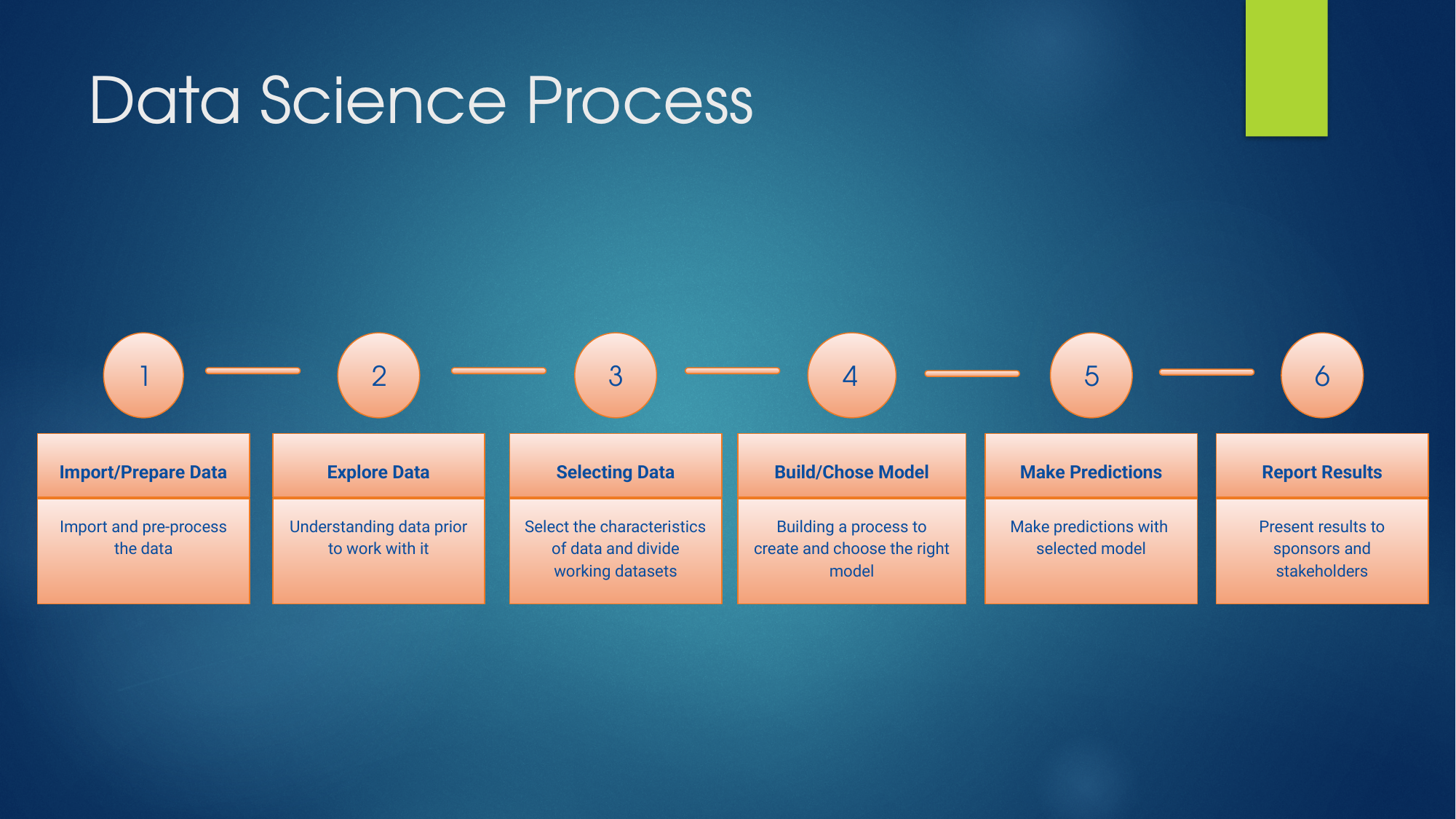

# Data Science Process
 5
Make Predictions
Make predictions with  selected model
 6
Report Results
Present results to sponsors and stakeholders
 1
Import/Prepare Data
Import and pre-process the data
 2
Explore Data
Understanding data prior to work with it
 3
Selecting Data
Select the characteristics of data and divide working datasets
 4
Build/Chose Model
 Building a process to  create and choose the right model